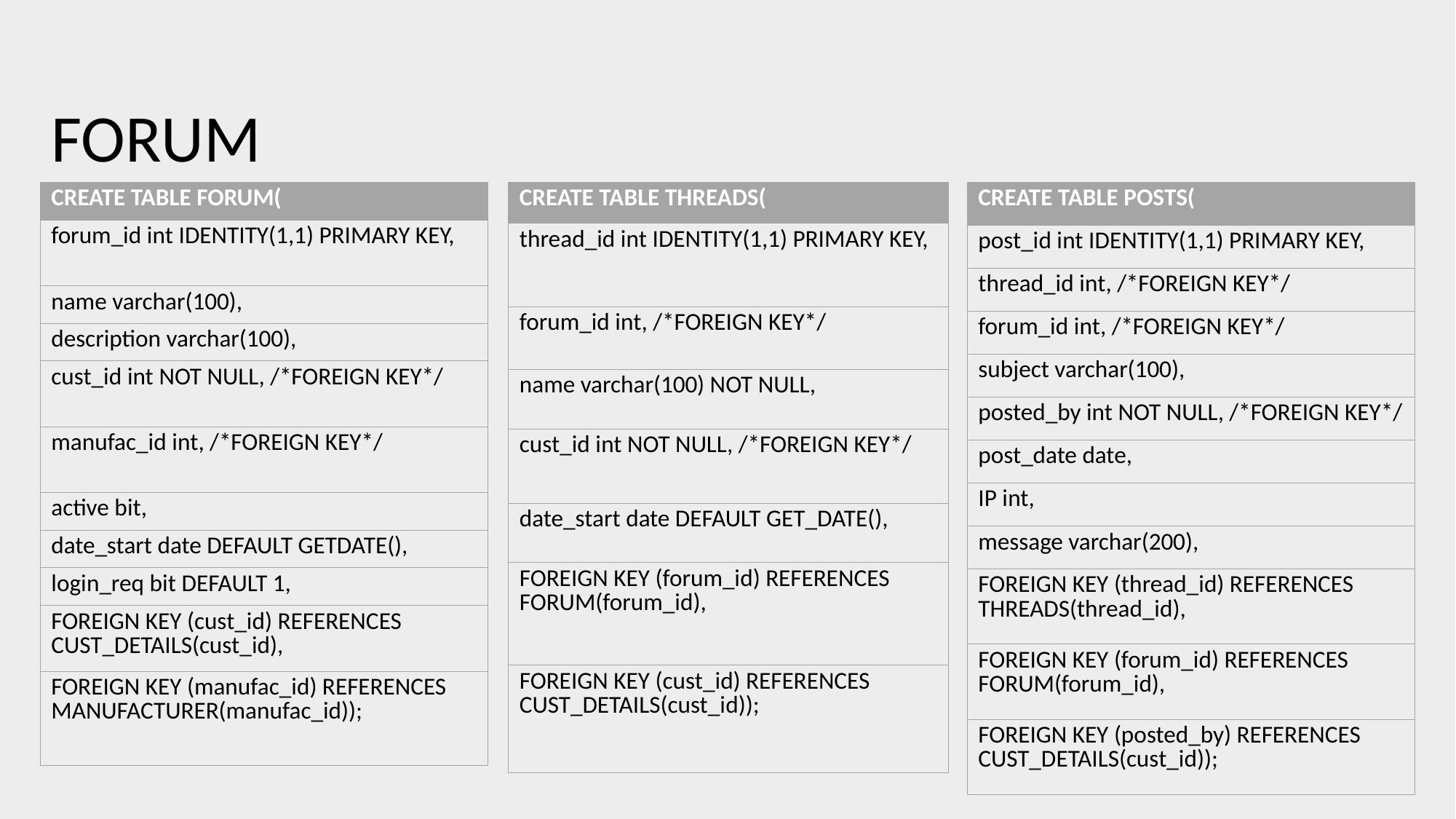

FORUM
| CREATE TABLE FORUM( |
| --- |
| forum\_id int IDENTITY(1,1) PRIMARY KEY, |
| name varchar(100), |
| description varchar(100), |
| cust\_id int NOT NULL, /\*FOREIGN KEY\*/ |
| manufac\_id int, /\*FOREIGN KEY\*/ |
| active bit, |
| date\_start date DEFAULT GETDATE(), |
| login\_req bit DEFAULT 1, |
| FOREIGN KEY (cust\_id) REFERENCES CUST\_DETAILS(cust\_id), |
| FOREIGN KEY (manufac\_id) REFERENCES MANUFACTURER(manufac\_id)); |
| CREATE TABLE THREADS( |
| --- |
| thread\_id int IDENTITY(1,1) PRIMARY KEY, |
| forum\_id int, /\*FOREIGN KEY\*/ |
| name varchar(100) NOT NULL, |
| cust\_id int NOT NULL, /\*FOREIGN KEY\*/ |
| date\_start date DEFAULT GET\_DATE(), |
| FOREIGN KEY (forum\_id) REFERENCES FORUM(forum\_id), |
| FOREIGN KEY (cust\_id) REFERENCES CUST\_DETAILS(cust\_id)); |
| CREATE TABLE POSTS( |
| --- |
| post\_id int IDENTITY(1,1) PRIMARY KEY, |
| thread\_id int, /\*FOREIGN KEY\*/ |
| forum\_id int, /\*FOREIGN KEY\*/ |
| subject varchar(100), |
| posted\_by int NOT NULL, /\*FOREIGN KEY\*/ |
| post\_date date, |
| IP int, |
| message varchar(200), |
| FOREIGN KEY (thread\_id) REFERENCES THREADS(thread\_id), |
| FOREIGN KEY (forum\_id) REFERENCES FORUM(forum\_id), |
| FOREIGN KEY (posted\_by) REFERENCES CUST\_DETAILS(cust\_id)); |